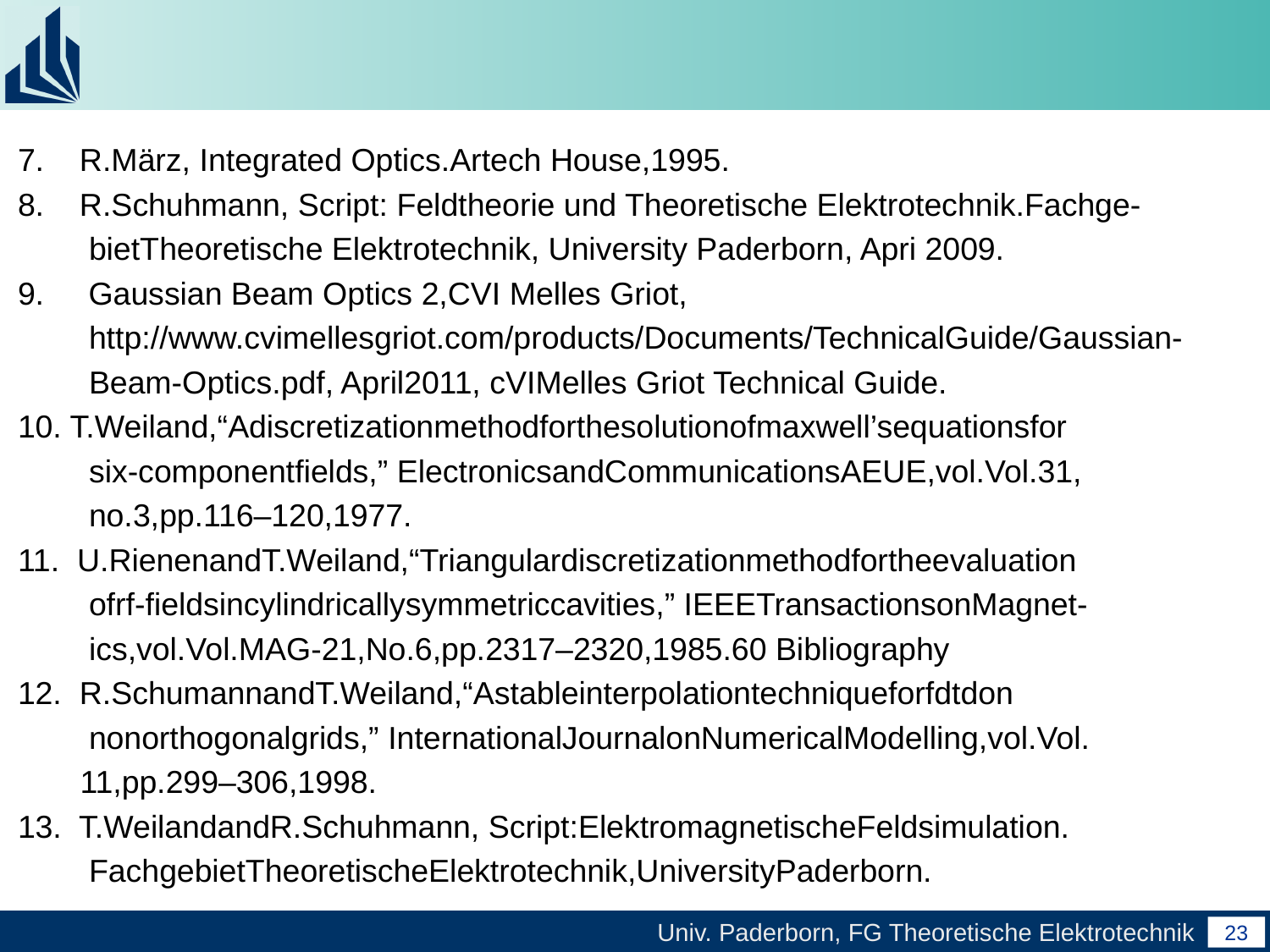

#
7.    R.März, Integrated Optics.Artech House,1995.
8.    R.Schuhmann, Script: Feldtheorie und Theoretische Elektrotechnik.Fachge-
        bietTheoretische Elektrotechnik, University Paderborn, Apri 2009.
9.     Gaussian Beam Optics 2,CVI Melles Griot,
        http://www.cvimellesgriot.com/products/Documents/TechnicalGuide/Gaussian-
        Beam-Optics.pdf, April2011, cVIMelles Griot Technical Guide.
10. T.Weiland,“Adiscretizationmethodforthesolutionofmaxwell’sequationsfor
        six-componentﬁelds,” ElectronicsandCommunicationsAEUE,vol.Vol.31,
        no.3,pp.116–120,1977.
11.  U.RienenandT.Weiland,“Triangulardiscretizationmethodfortheevaluation
        ofrf-ﬁeldsincylindricallysymmetriccavities,” IEEETransactionsonMagnet-
        ics,vol.Vol.MAG-21,No.6,pp.2317–2320,1985.60 Bibliography
12.  R.SchumannandT.Weiland,“Astableinterpolationtechniqueforfdtdon
        nonorthogonalgrids,” InternationalJournalonNumericalModelling,vol.Vol.
       11,pp.299–306,1998.
13.  T.WeilandandR.Schuhmann, Script:ElektromagnetischeFeldsimulation.
        FachgebietTheoretischeElektrotechnik,UniversityPaderborn.